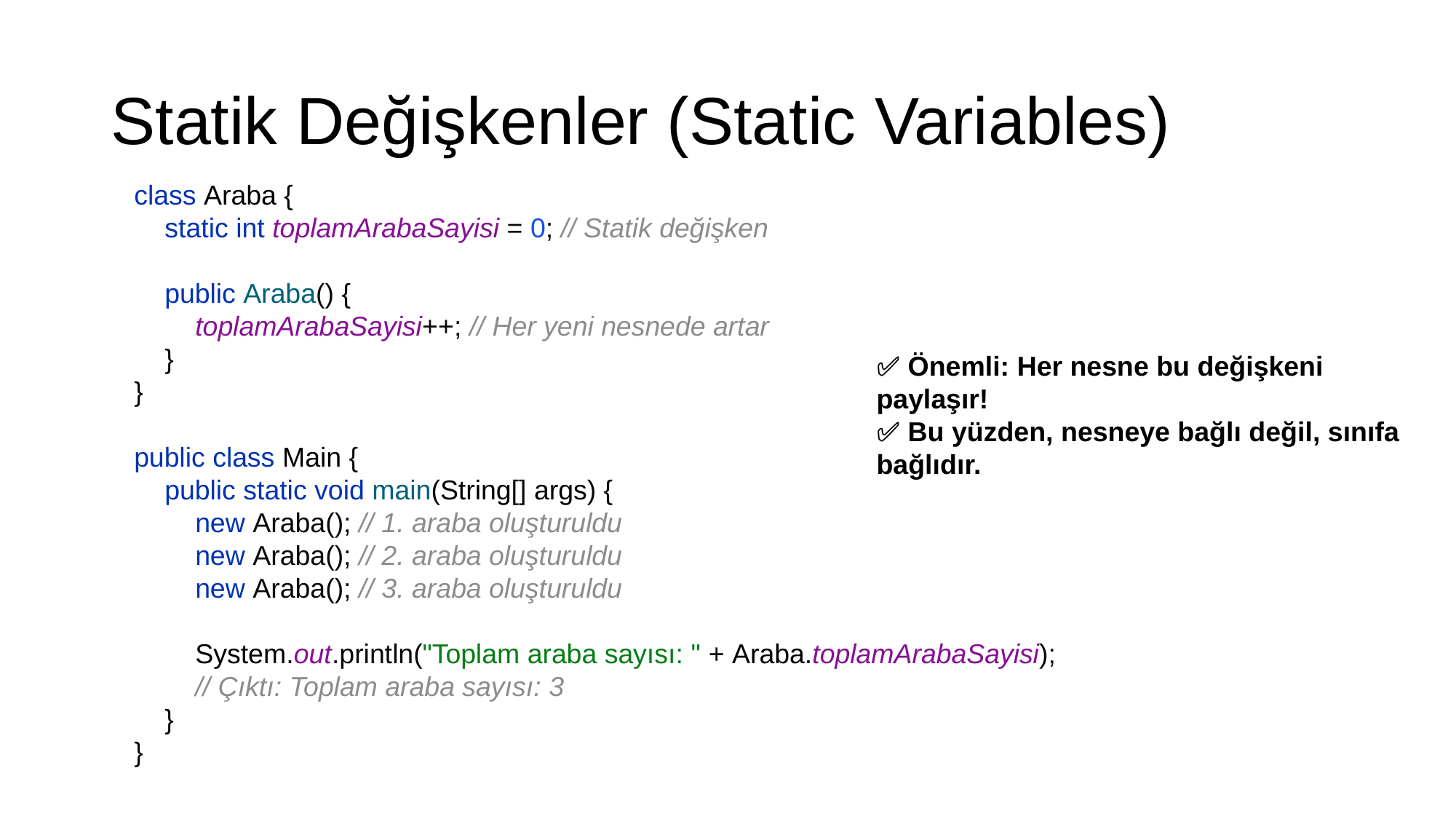

# Statik Değişkenler (Static Variables)
class Araba {
    static int toplamArabaSayisi = 0; // Statik değişken
    public Araba() {
        toplamArabaSayisi++; // Her yeni nesnede artar
    }
}
public class Main {
    public static void main(String[] args) {
        new Araba(); // 1. araba oluşturuldu
        new Araba(); // 2. araba oluşturuldu
        new Araba(); // 3. araba oluşturuldu
        System.out.println("Toplam araba sayısı: " + Araba.toplamArabaSayisi);
        // Çıktı: Toplam araba sayısı: 3
    }
}
✅ Önemli: Her nesne bu değişkeni paylaşır!
✅ Bu yüzden, nesneye bağlı değil, sınıfa bağlıdır.